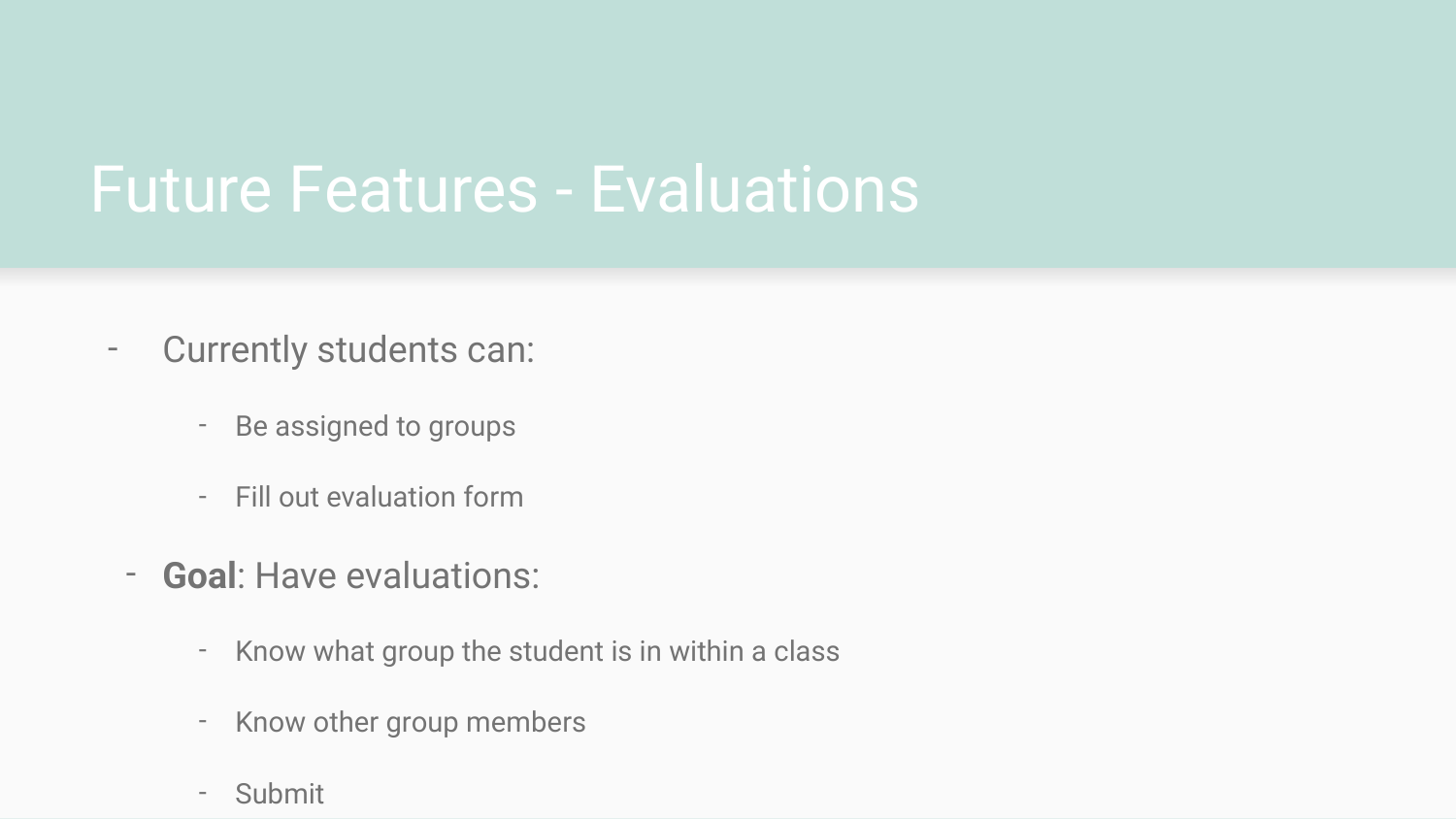

# Future Features - Evaluations
Currently students can:
Be assigned to groups
Fill out evaluation form
Goal: Have evaluations:
Know what group the student is in within a class
Know other group members
Submit